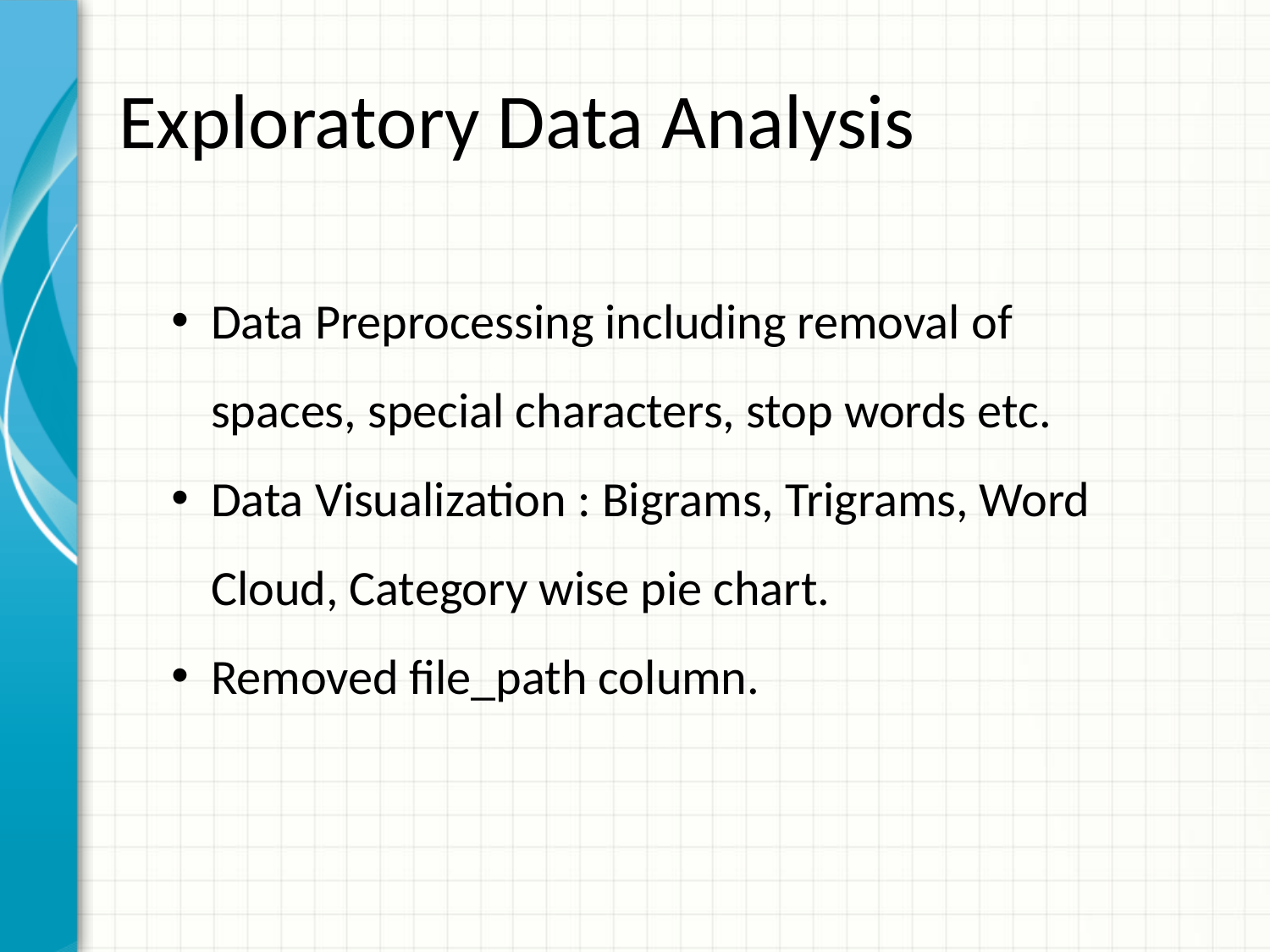

# Exploratory Data Analysis
Data Preprocessing including removal of spaces, special characters, stop words etc.
Data Visualization : Bigrams, Trigrams, Word Cloud, Category wise pie chart.
Removed file_path column.